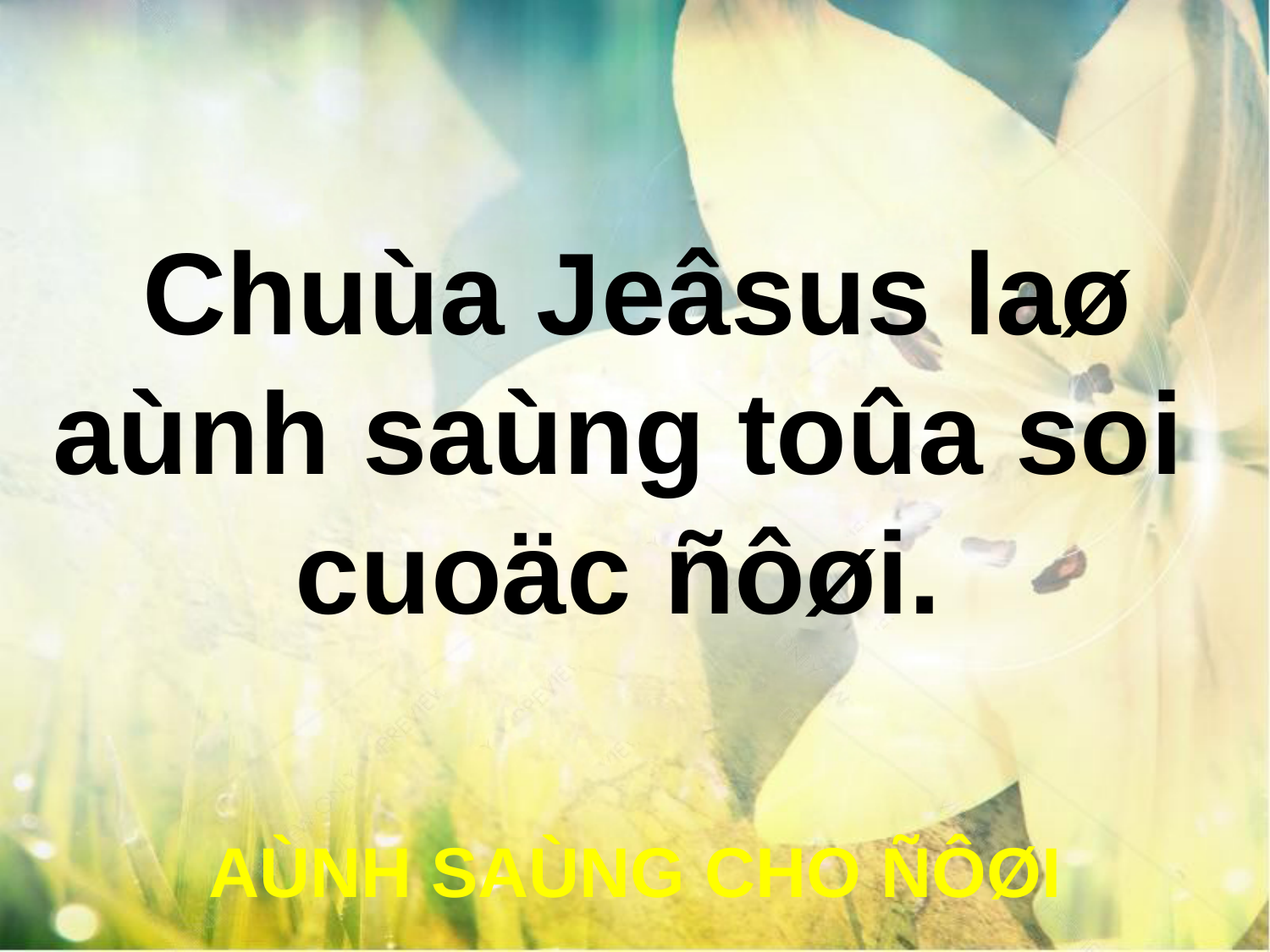

Chuùa Jeâsus laø
aùnh saùng toûa soi
cuoäc ñôøi.
AÙNH SAÙNG CHO ÑÔØI